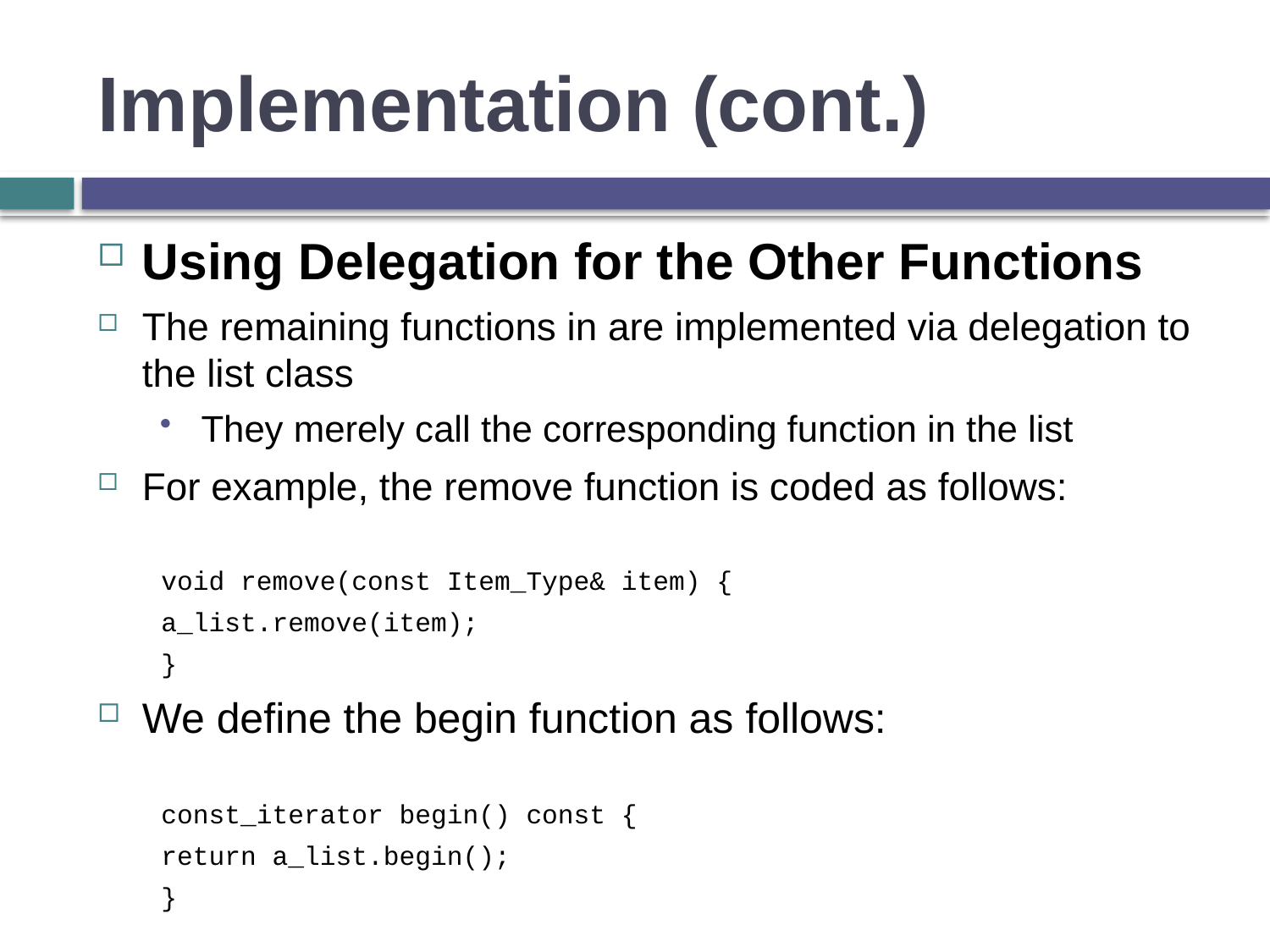

# Implementation (cont.)
Using Delegation for the Other Functions
The remaining functions in are implemented via delegation to the list class
They merely call the corresponding function in the list
For example, the remove function is coded as follows:

void remove(const Item_Type& item) {
a_list.remove(item);
}
We define the begin function as follows:

const_iterator begin() const {
return a_list.begin();
}